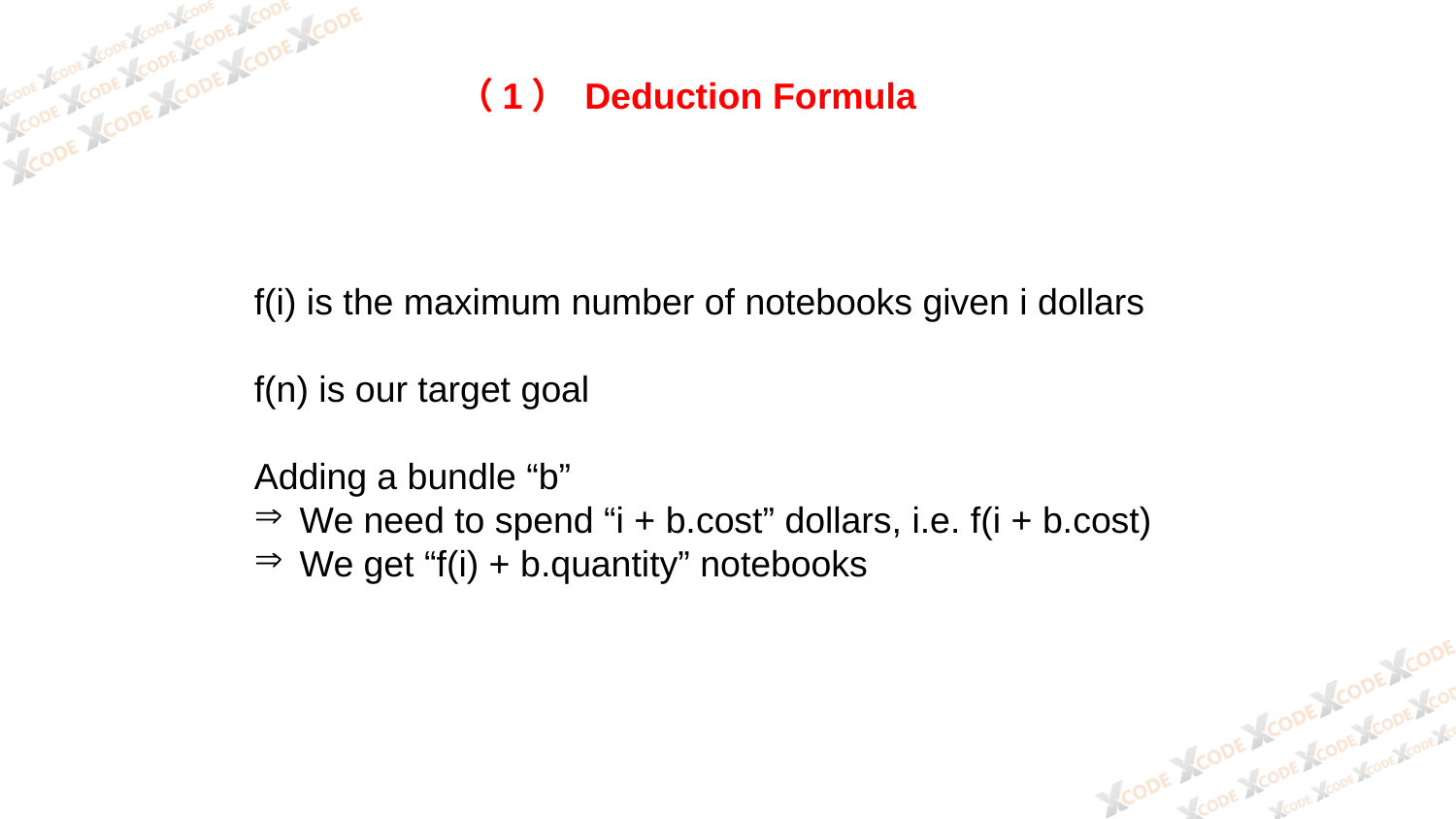

（1） Deduction Formula
f(i) is the maximum number of notebooks given i dollars

f(n) is our target goal

Adding a bundle “b”
We need to spend “i + b.cost” dollars, i.e. f(i + b.cost)
We get “f(i) + b.quantity” notebooks